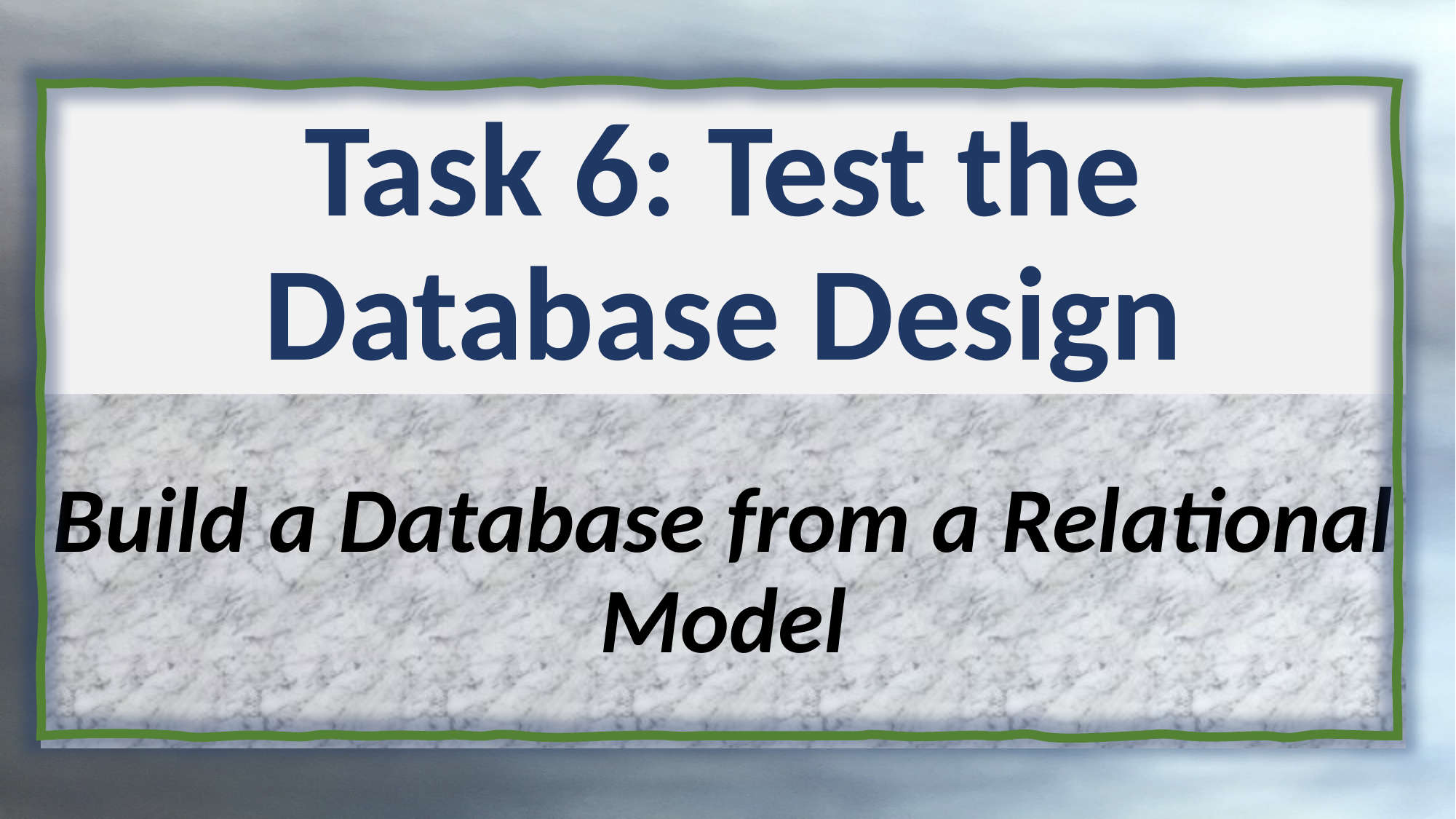

# Task 6: Test the Database Design

Build a Database from a Relational Model